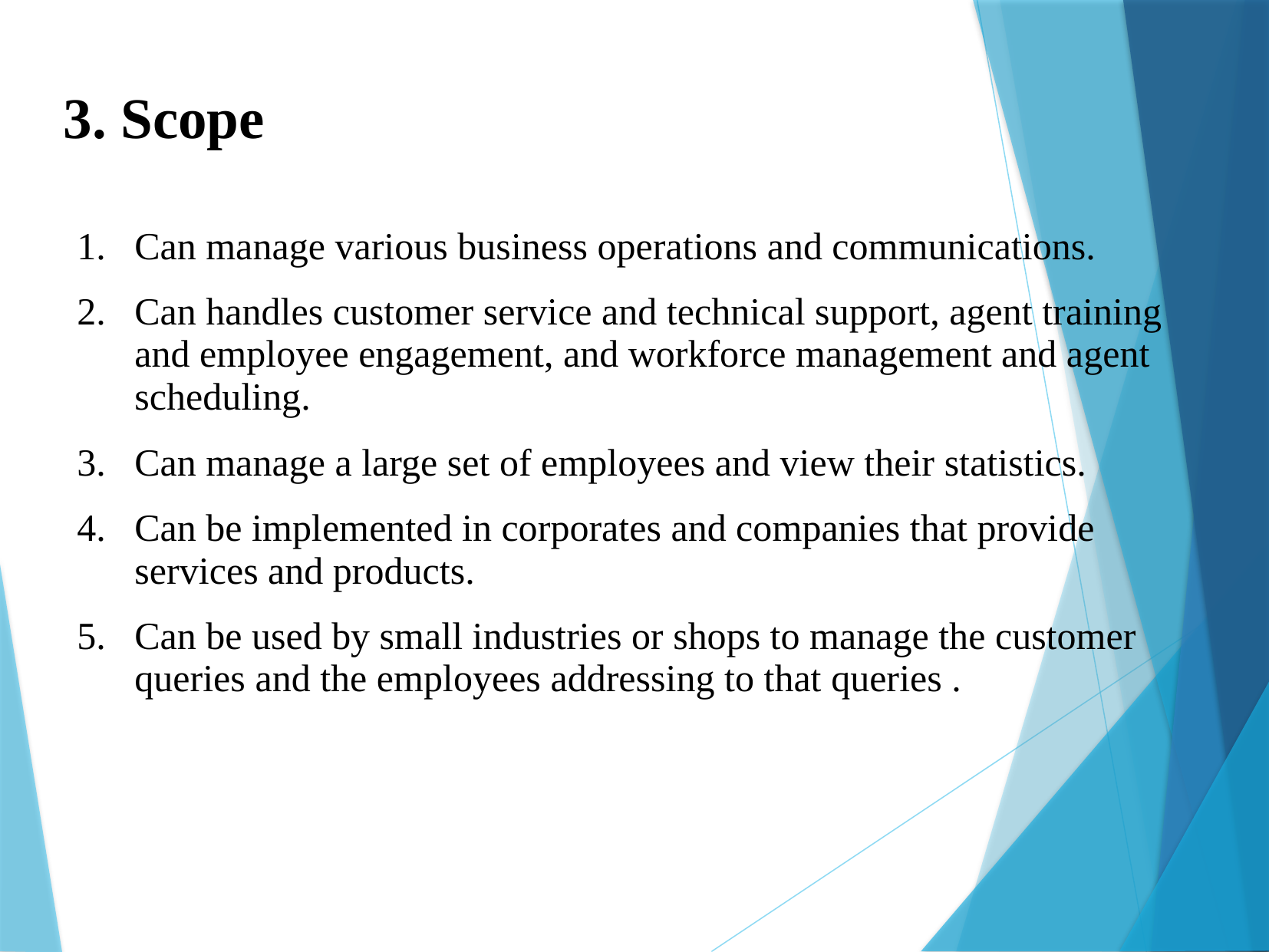

3. Scope
Can manage various business operations and communications.
Can handles customer service and technical support, agent training and employee engagement, and workforce management and agent scheduling.
Can manage a large set of employees and view their statistics.
Can be implemented in corporates and companies that provide services and products.
Can be used by small industries or shops to manage the customer queries and the employees addressing to that queries .